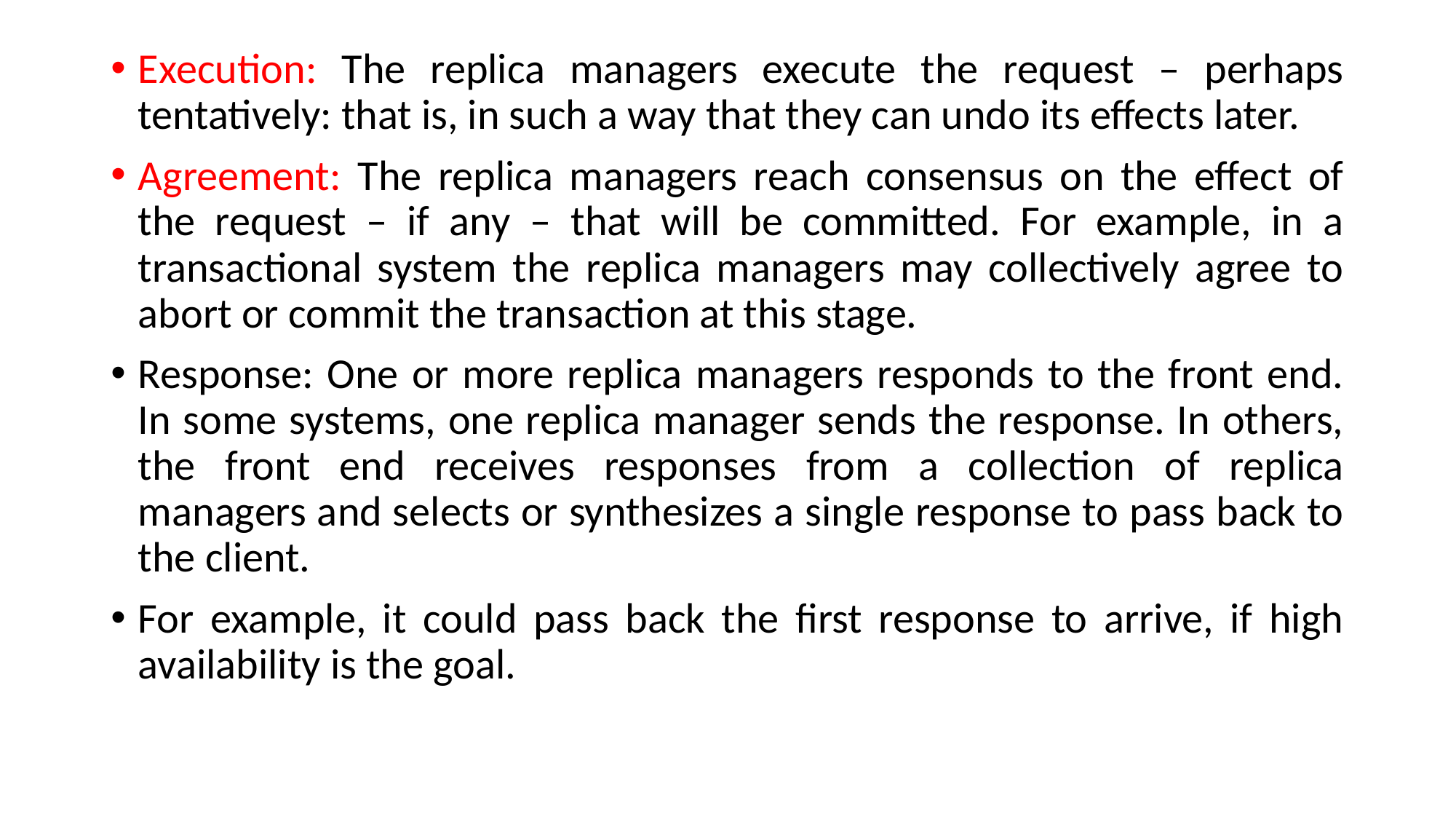

Execution: The replica managers execute the request – perhaps tentatively: that is, in such a way that they can undo its effects later.
Agreement: The replica managers reach consensus on the effect of the request – if any – that will be committed. For example, in a transactional system the replica managers may collectively agree to abort or commit the transaction at this stage.
Response: One or more replica managers responds to the front end. In some systems, one replica manager sends the response. In others, the front end receives responses from a collection of replica managers and selects or synthesizes a single response to pass back to the client.
For example, it could pass back the first response to arrive, if high availability is the goal.